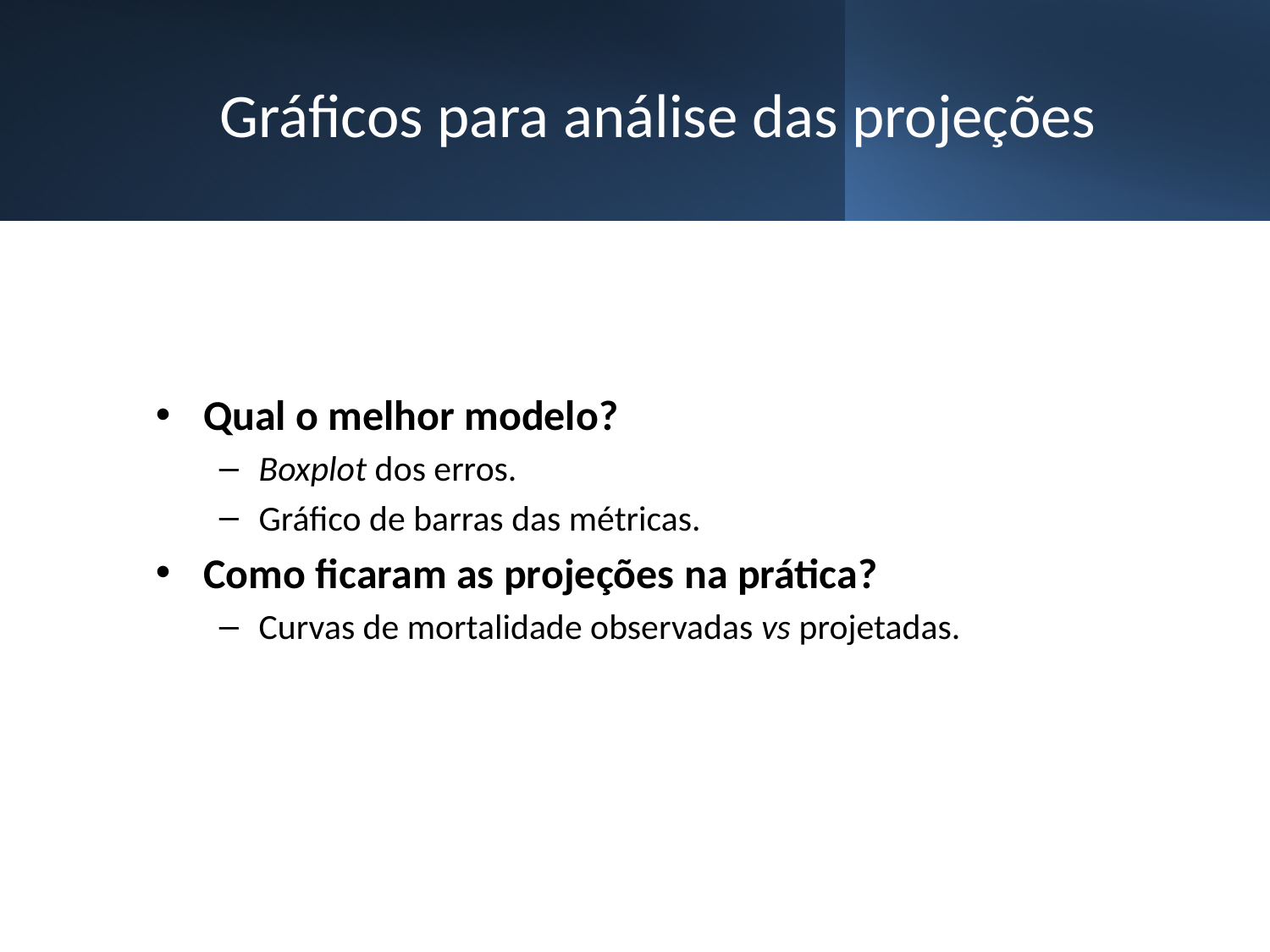

# Gráficos para análise das projeções
Qual o melhor modelo?
Boxplot dos erros.
Gráfico de barras das métricas.
Como ficaram as projeções na prática?
Curvas de mortalidade observadas vs projetadas.